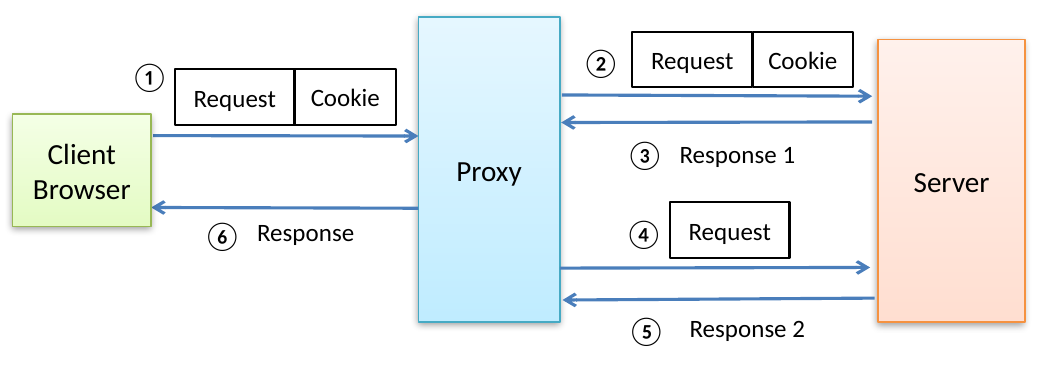

Proxy
Cookie
Request
②
Server
①
Cookie
Request
Client
Browser
③
Response 1
Request
④
Response
⑥
⑤
Response 2